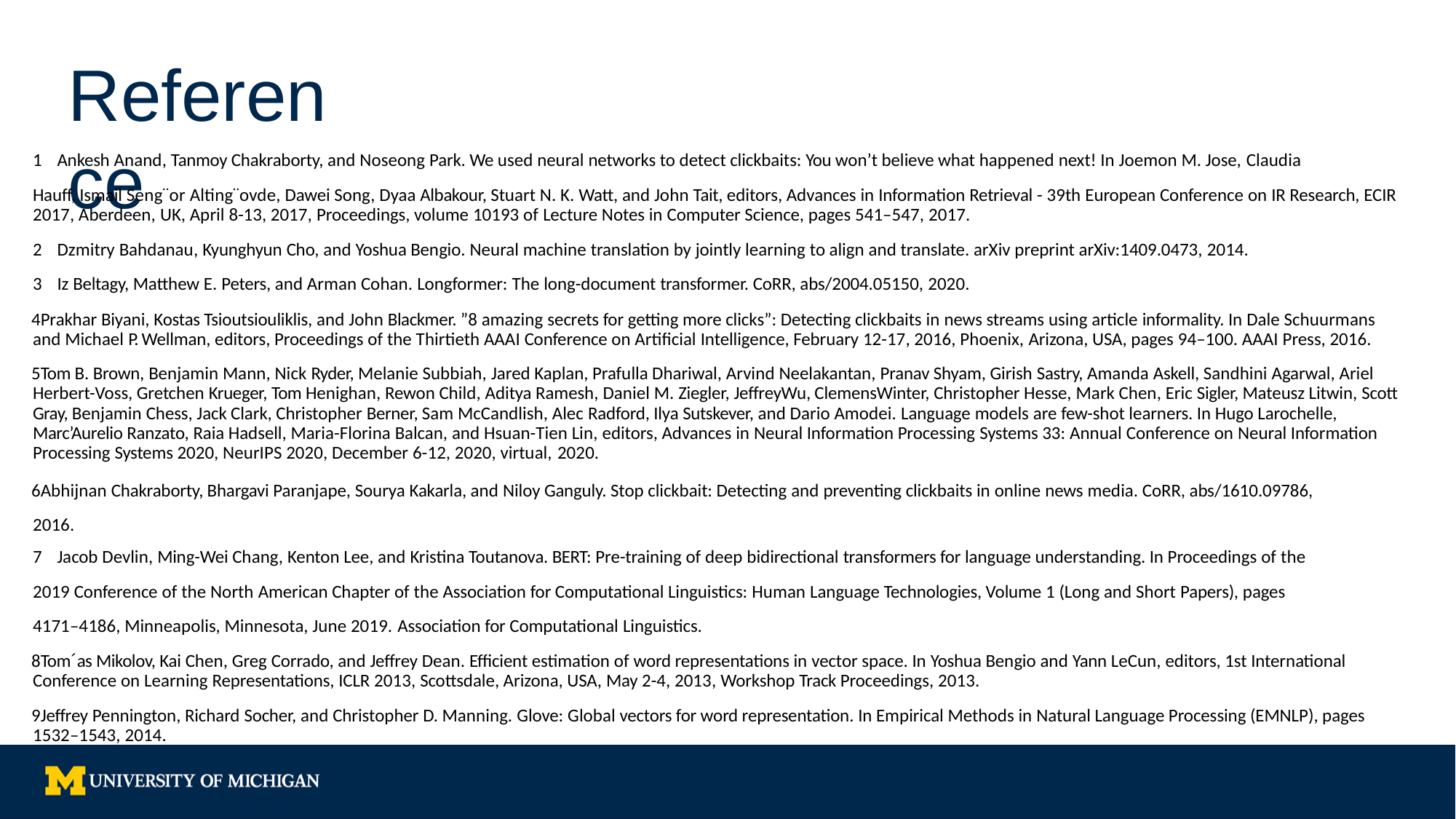

# Reference
Ankesh Anand, Tanmoy Chakraborty, and Noseong Park. We used neural networks to detect clickbaits: You won’t believe what happened next! In Joemon M. Jose, Claudia
Hauff, Ismail Seng¨or Alting¨ovde, Dawei Song, Dyaa Albakour, Stuart N. K. Watt, and John Tait, editors, Advances in Information Retrieval - 39th European Conference on IR Research, ECIR  2017, Aberdeen, UK, April 8-13, 2017, Proceedings, volume 10193 of Lecture Notes in Computer Science, pages 541–547, 2017.
Dzmitry Bahdanau, Kyunghyun Cho, and Yoshua Bengio. Neural machine translation by jointly learning to align and translate. arXiv preprint arXiv:1409.0473, 2014.
Iz Beltagy, Matthew E. Peters, and Arman Cohan. Longformer: The long-document transformer. CoRR, abs/2004.05150, 2020.
Prakhar Biyani, Kostas Tsioutsiouliklis, and John Blackmer. ”8 amazing secrets for getting more clicks”: Detecting clickbaits in news streams using article informality. In Dale Schuurmans  and Michael P. Wellman, editors, Proceedings of the Thirtieth AAAI Conference on Artificial Intelligence, February 12-17, 2016, Phoenix, Arizona, USA, pages 94–100. AAAI Press, 2016.
Tom B. Brown, Benjamin Mann, Nick Ryder, Melanie Subbiah, Jared Kaplan, Prafulla Dhariwal, Arvind Neelakantan, Pranav Shyam, Girish Sastry, Amanda Askell, Sandhini Agarwal, Ariel  Herbert-Voss, Gretchen Krueger, Tom Henighan, Rewon Child, Aditya Ramesh, Daniel M. Ziegler, JeffreyWu, ClemensWinter, Christopher Hesse, Mark Chen, Eric Sigler, Mateusz Litwin, Scott  Gray, Benjamin Chess, Jack Clark, Christopher Berner, Sam McCandlish, Alec Radford, Ilya Sutskever, and Dario Amodei. Language models are few-shot learners. In Hugo Larochelle,  Marc’Aurelio Ranzato, Raia Hadsell, Maria-Florina Balcan, and Hsuan-Tien Lin, editors, Advances in Neural Information Processing Systems 33: Annual Conference on Neural Information  Processing Systems 2020, NeurIPS 2020, December 6-12, 2020, virtual, 2020.
Abhijnan Chakraborty, Bhargavi Paranjape, Sourya Kakarla, and Niloy Ganguly. Stop clickbait: Detecting and preventing clickbaits in online news media. CoRR, abs/1610.09786,  2016.
Jacob Devlin, Ming-Wei Chang, Kenton Lee, and Kristina Toutanova. BERT: Pre-training of deep bidirectional transformers for language understanding. In Proceedings of the
2019 Conference of the North American Chapter of the Association for Computational Linguistics: Human Language Technologies, Volume 1 (Long and Short Papers), pages  4171–4186, Minneapolis, Minnesota, June 2019. Association for Computational Linguistics.
Tom´as Mikolov, Kai Chen, Greg Corrado, and Jeffrey Dean. Efficient estimation of word representations in vector space. In Yoshua Bengio and Yann LeCun, editors, 1st International  Conference on Learning Representations, ICLR 2013, Scottsdale, Arizona, USA, May 2-4, 2013, Workshop Track Proceedings, 2013.
Jeffrey Pennington, Richard Socher, and Christopher D. Manning. Glove: Global vectors for word representation. In Empirical Methods in Natural Language Processing (EMNLP), pages  1532–1543, 2014.